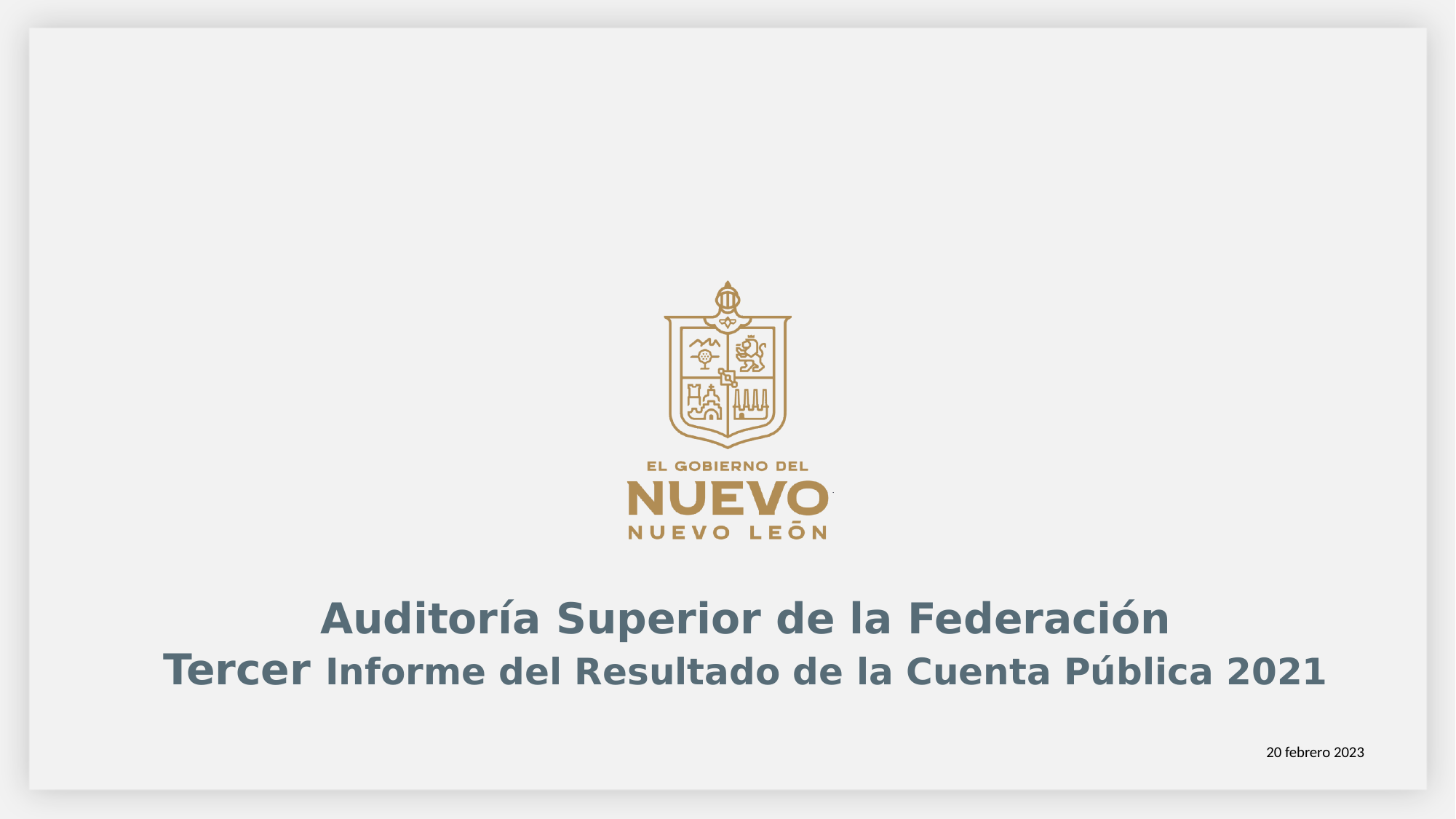

# Auditoría Superior de la Federación Tercer Informe del Resultado de la Cuenta Pública 2021
20 febrero 2023